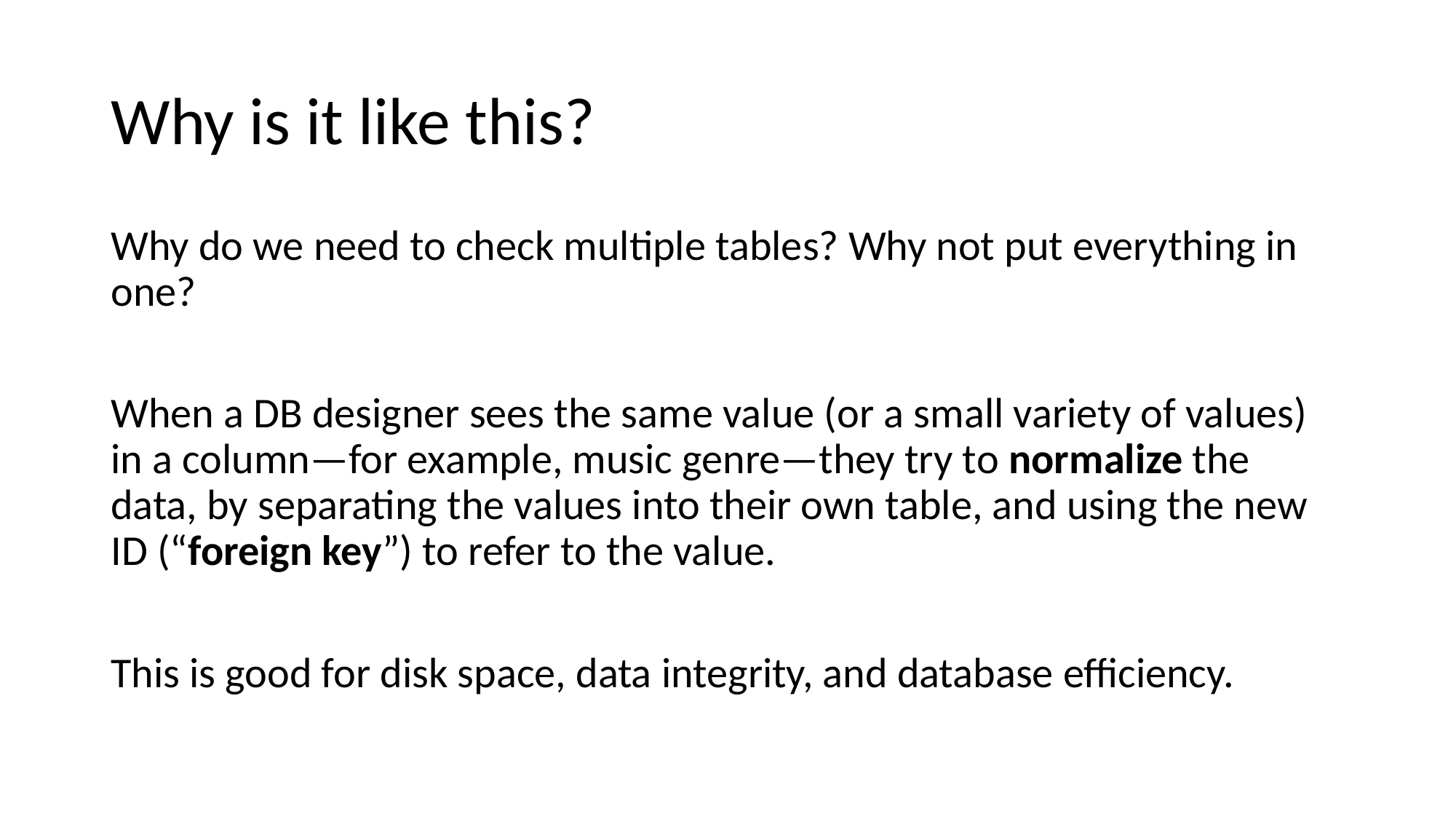

# Why is it like this?
Why do we need to check multiple tables? Why not put everything in one?

When a DB designer sees the same value (or a small variety of values) in a column—for example, music genre—they try to normalize the data, by separating the values into their own table, and using the new ID (“foreign key”) to refer to the value.

This is good for disk space, data integrity, and database efficiency.